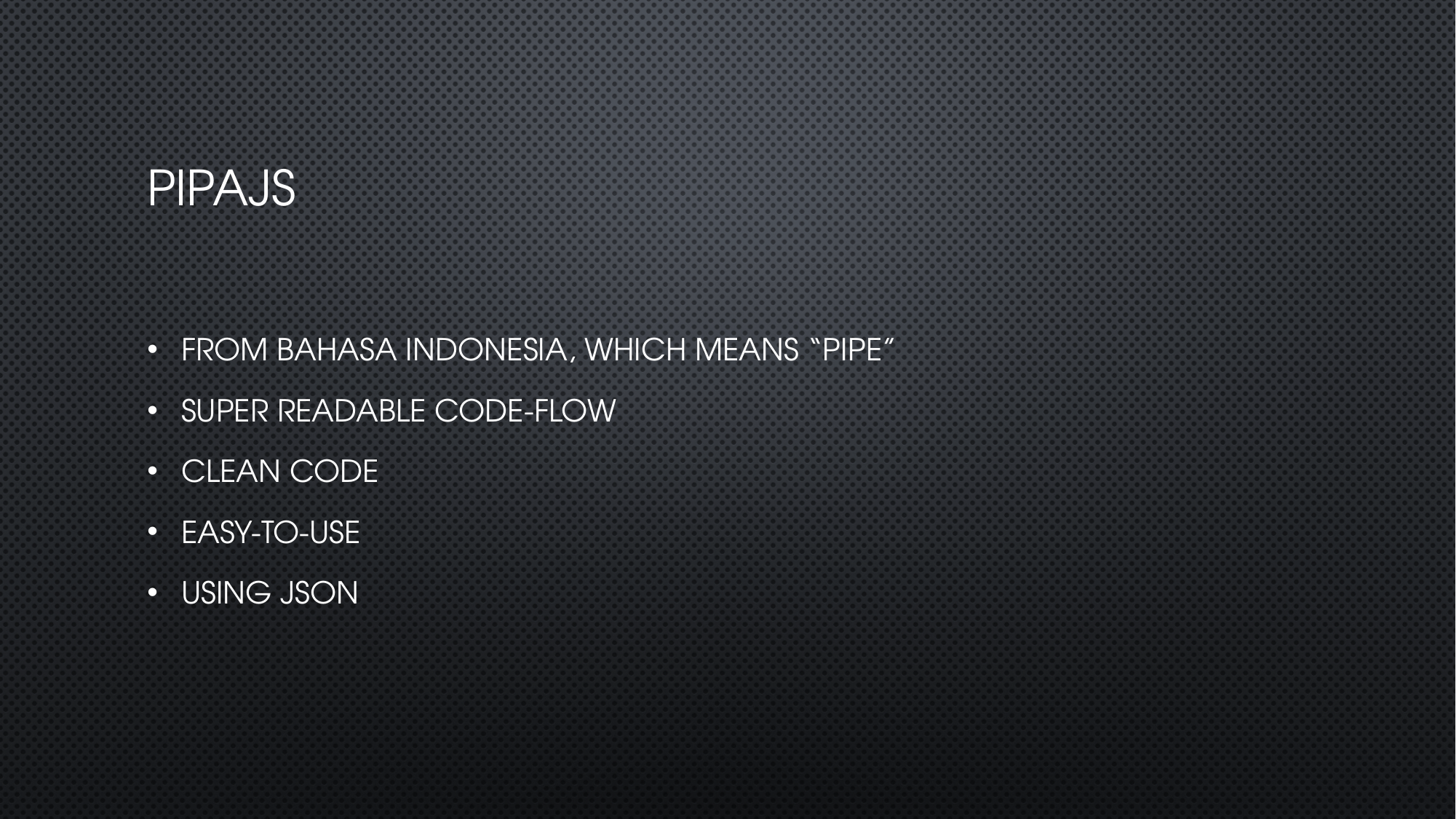

# PIPAJS
From Bahasa Indonesia, which means “PIPE”
Super readable code-flow
Clean code
Easy-to-Use
Using JSON